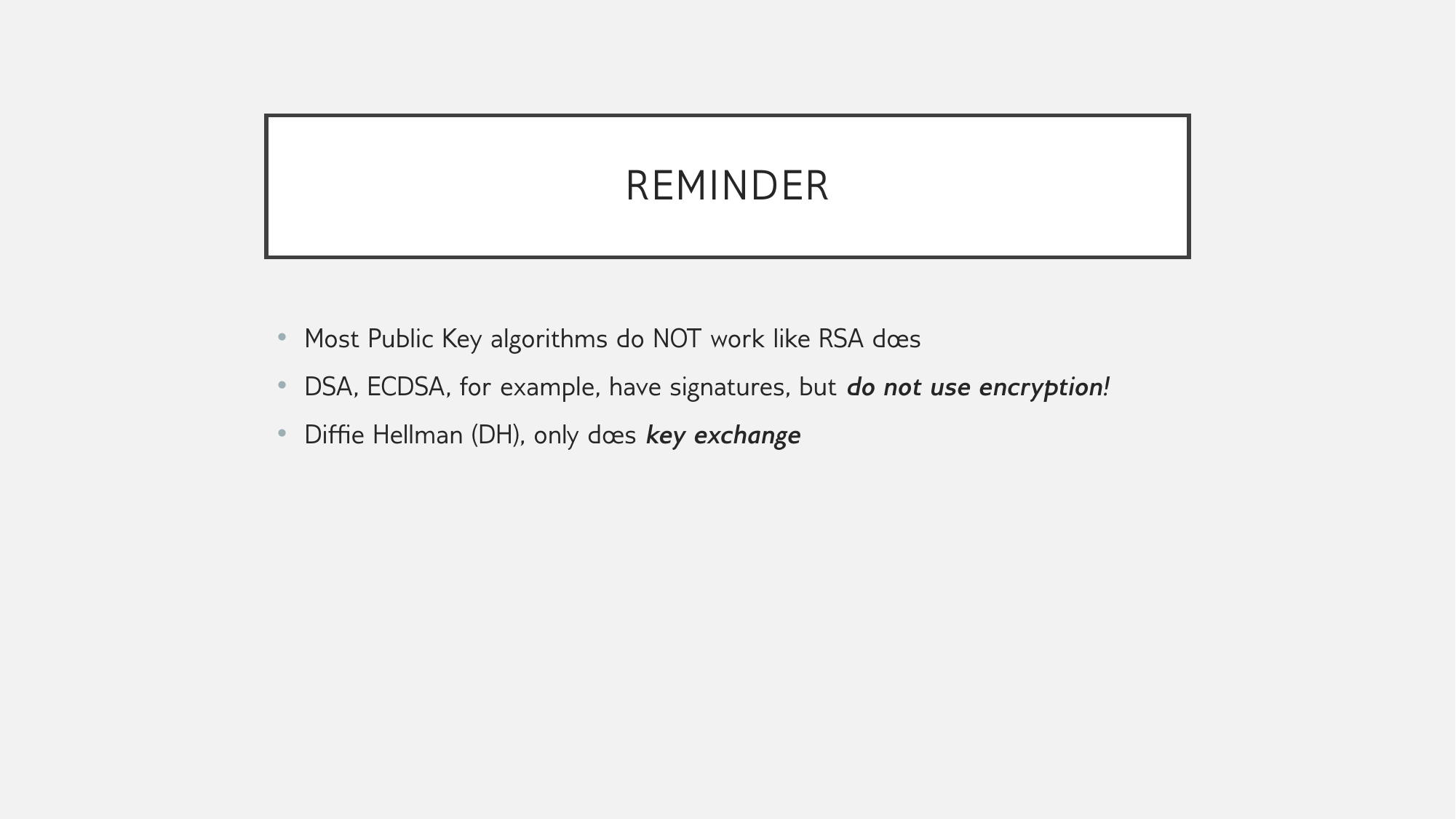

# Reminder
Most Public Key algorithms do NOT work like RSA does
DSA, ECDSA, for example, have signatures, but do not use encryption!
Diffie Hellman (DH), only does key exchange